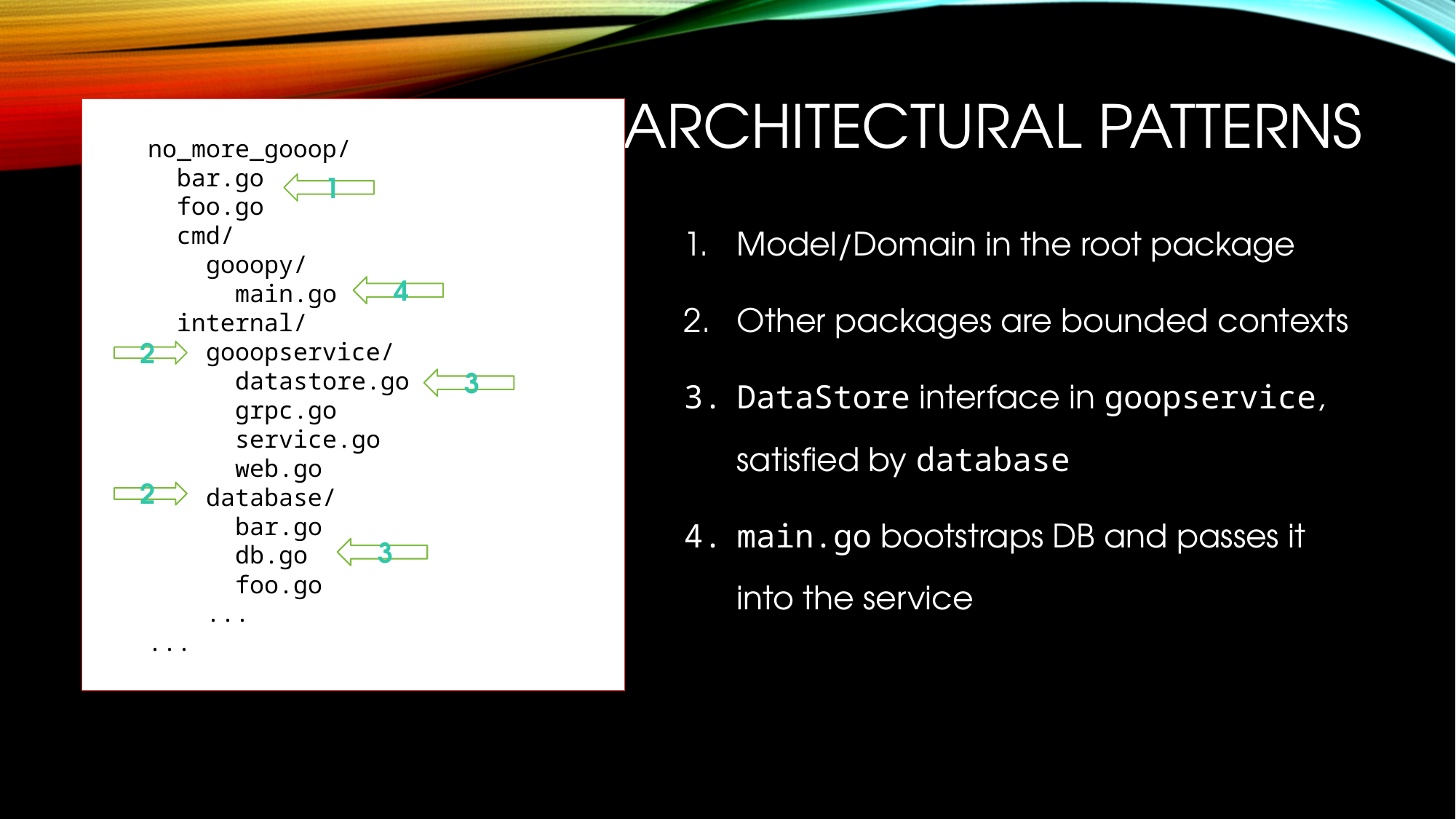

# Architectural patterns

no_more_gooop/
  bar.go
  foo.go
  cmd/
    gooopy/
      main.go
  internal/
    gooopservice/
      datastore.go
      grpc.go
      service.go
      web.go
    database/
      bar.go
      db.go
      foo.go
    ...
...

1
Model/Domain in the root package
Other packages are bounded contexts
DataStore interface in goopservice, satisfied by database
main.go bootstraps DB and passes it into the service
4
2
3
2
3